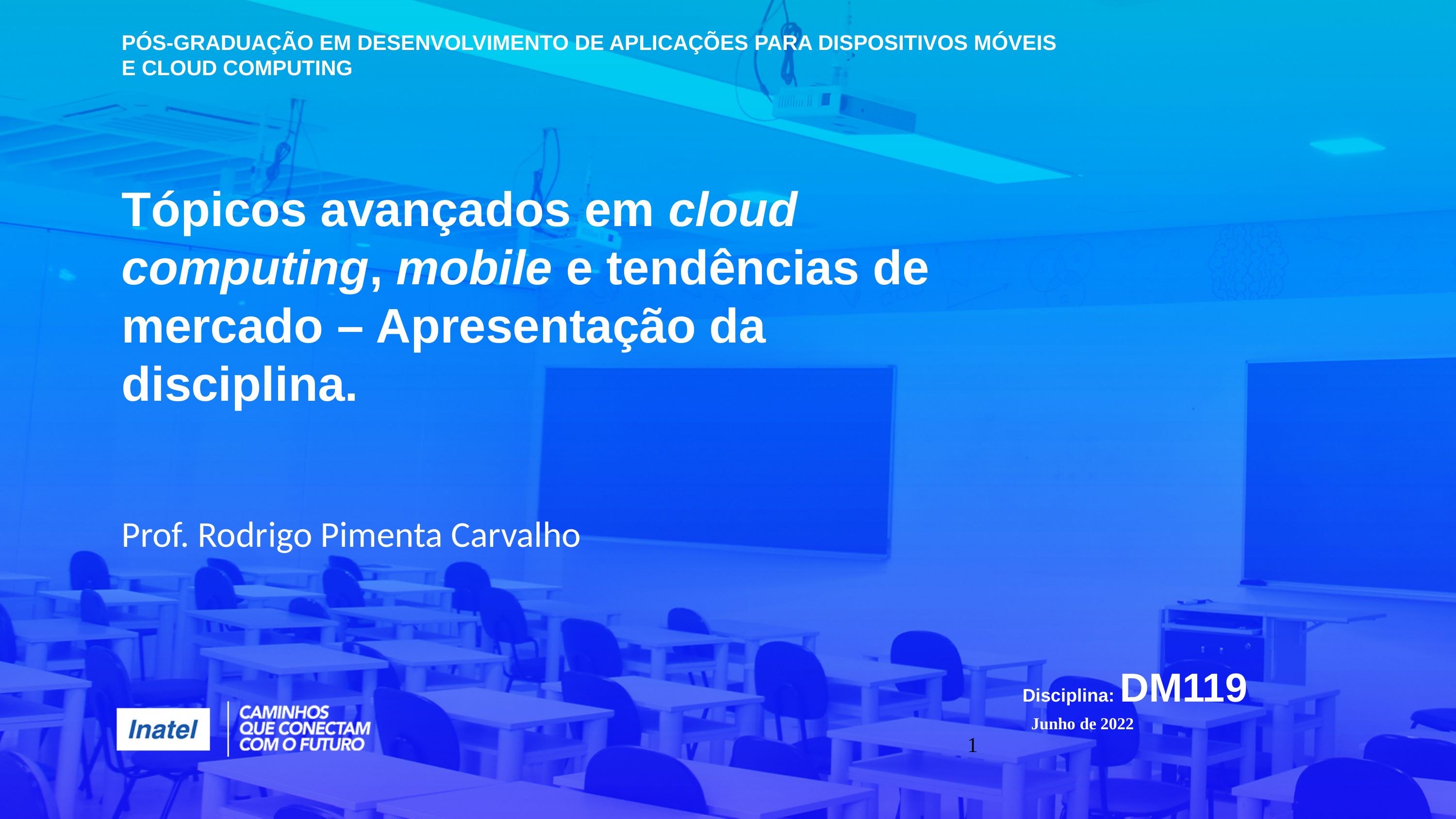

PÓS-GRADUAÇÃO EM DESENVOLVIMENTO DE APLICAÇÕES PARA DISPOSITIVOS MÓVEIS E CLOUD COMPUTING

Tópicos avançados em cloud computing, mobile e tendências de mercado – Apresentação da disciplina.

Prof. Rodrigo Pimenta Carvalho
Disciplina: DM119
Junho de 2022
1